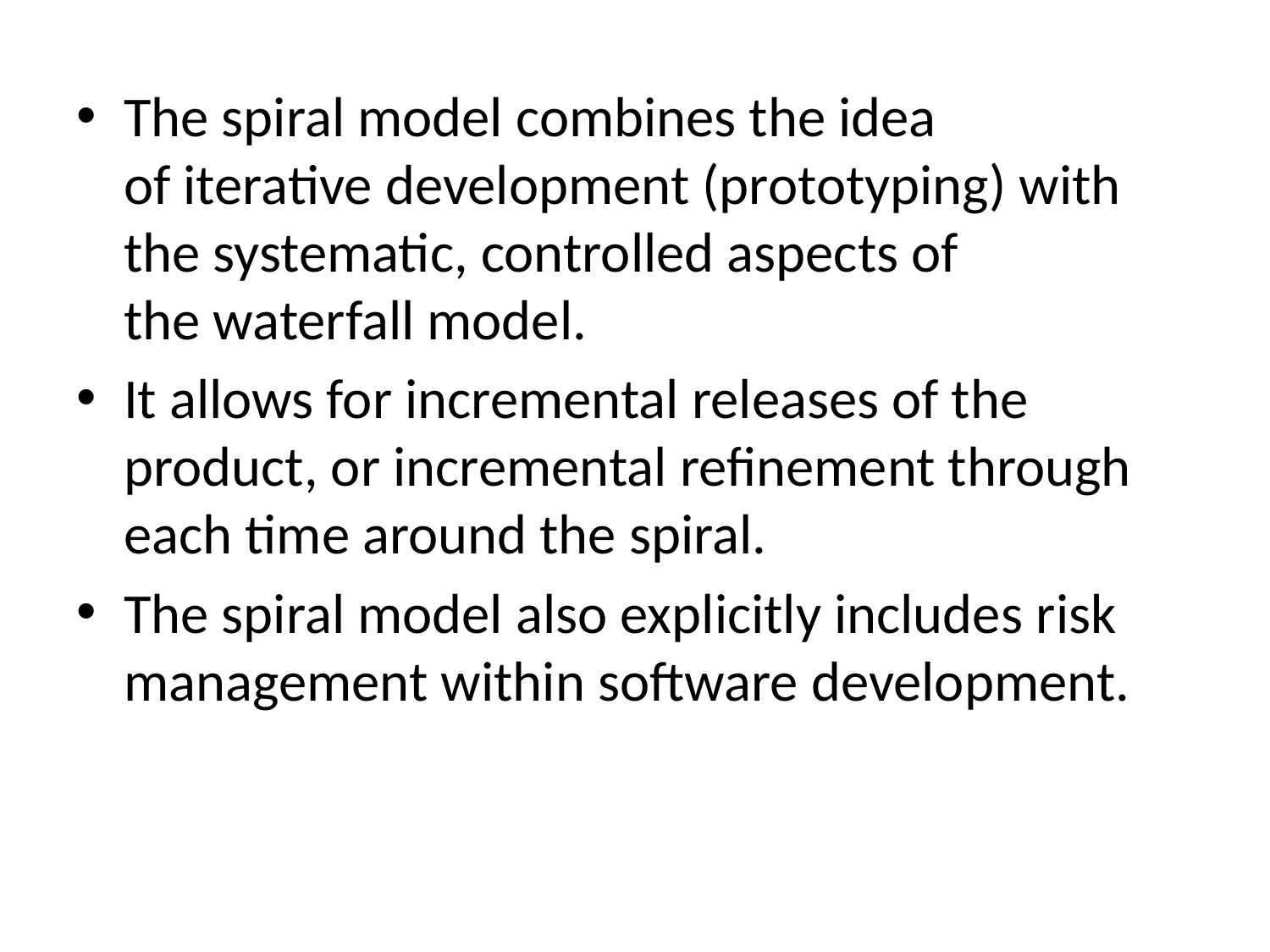

The spiral model combines the idea of iterative development (prototyping) with the systematic, controlled aspects of the waterfall model.
It allows for incremental releases of the product, or incremental refinement through each time around the spiral.
The spiral model also explicitly includes risk management within software development.